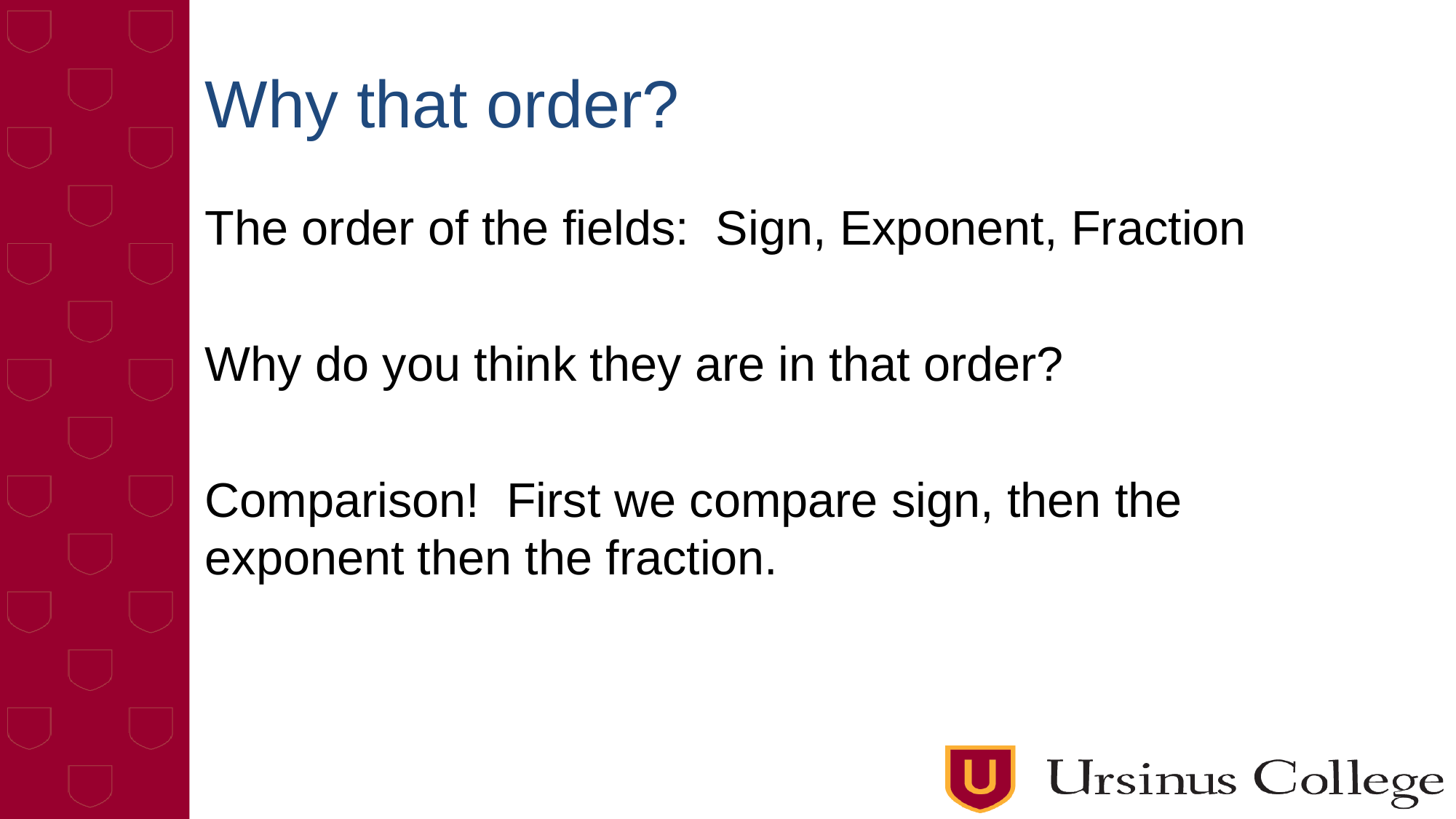

# Why that order?
The order of the fields:  Sign, Exponent, Fraction

Why do you think they are in that order?

Comparison!  First we compare sign, then the exponent then the fraction.